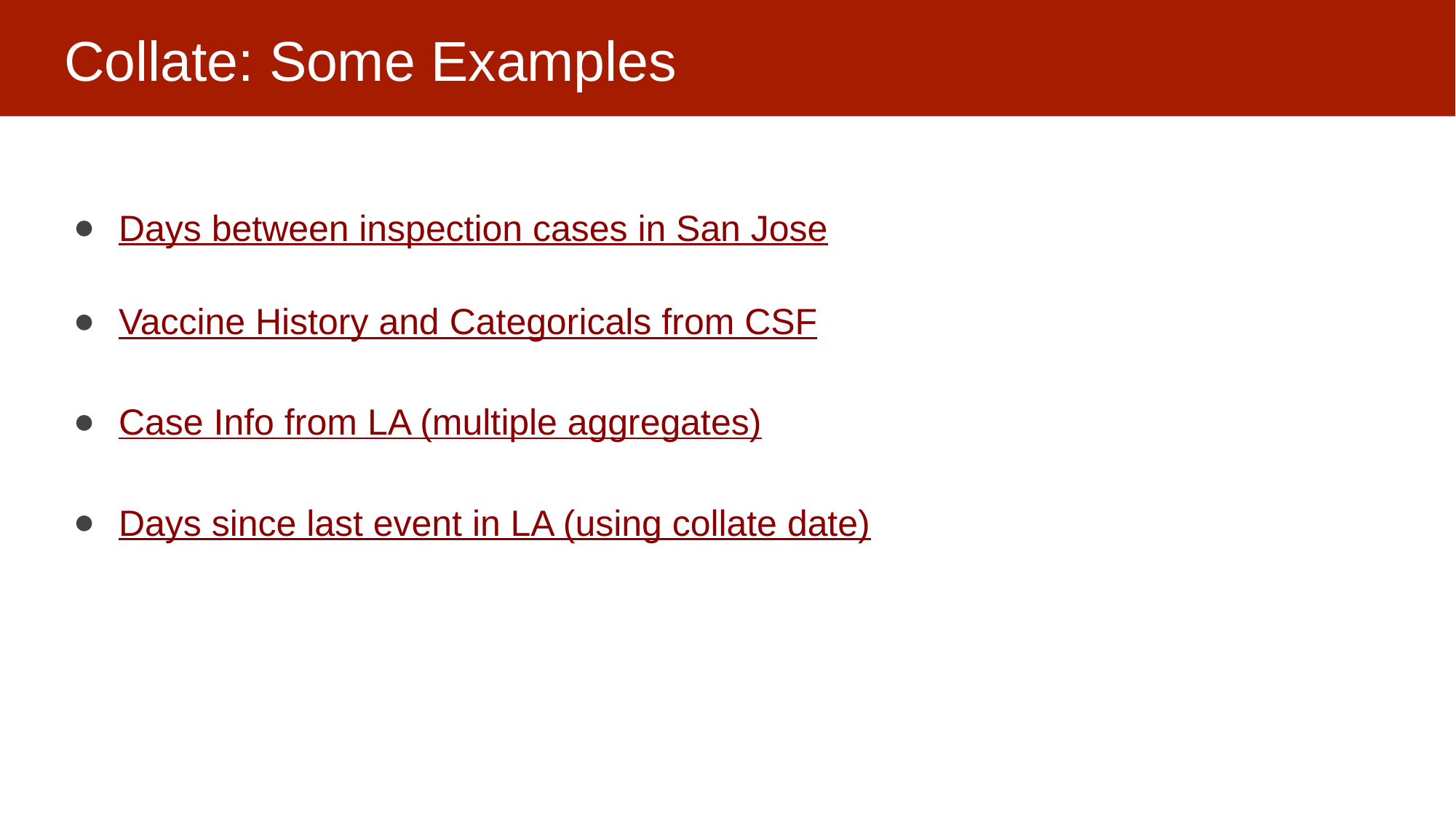

# Collate: Some Examples
Days between inspection cases in San Jose
Vaccine History and Categoricals from CSF
Case Info from LA (multiple aggregates)
Days since last event in LA (using collate date)